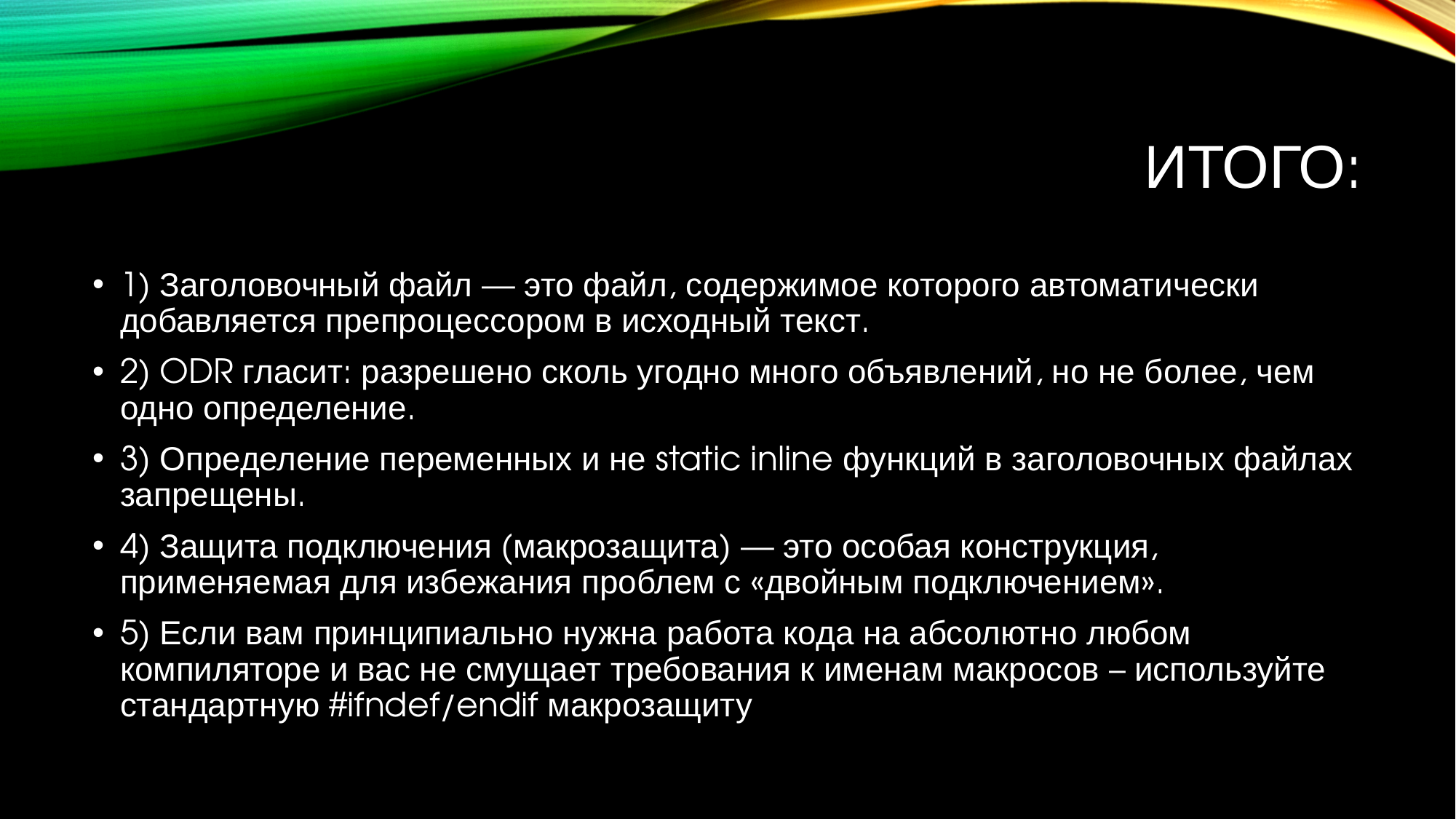

# Итого:
1) Заголовочный файл — это файл, содержимое которого автоматически добавляется препроцессором в исходный текст.
2) ODR гласит: разрешено сколь угодно много объявлений, но не более, чем одно определение.
3) Определение переменных и не static inline функций в заголовочных файлах запрещены.
4) Защита подключения (макрозащита) — это особая конструкция, применяемая для избежания проблем с «двойным подключением».
5) Если вам принципиально нужна работа кода на абсолютно любом компиляторе и вас не смущает требования к именам макросов – используйте стандартную #ifndef/endif макрозащиту